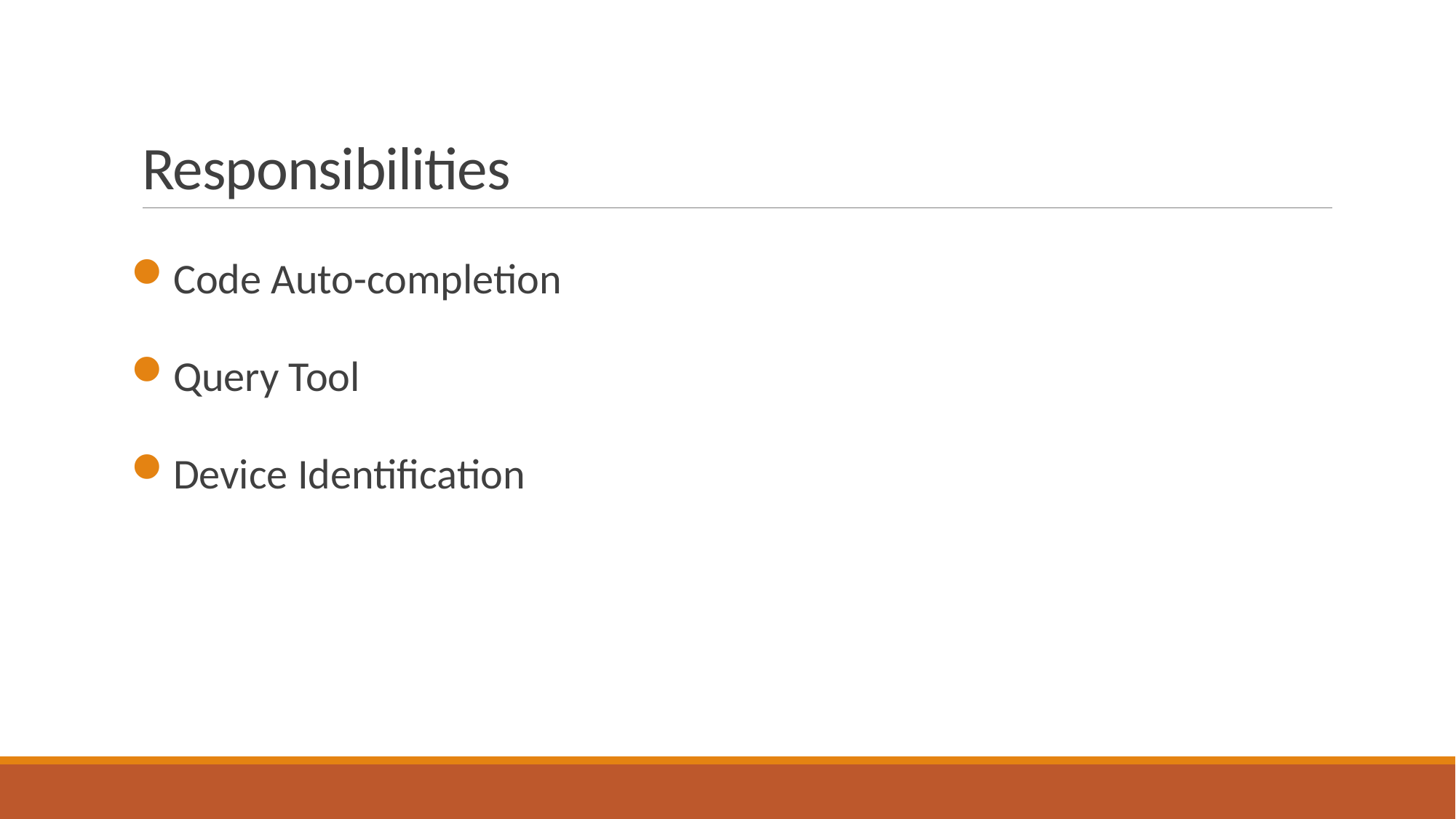

# Responsibilities
Code Auto-completion
Query Tool
Device Identification